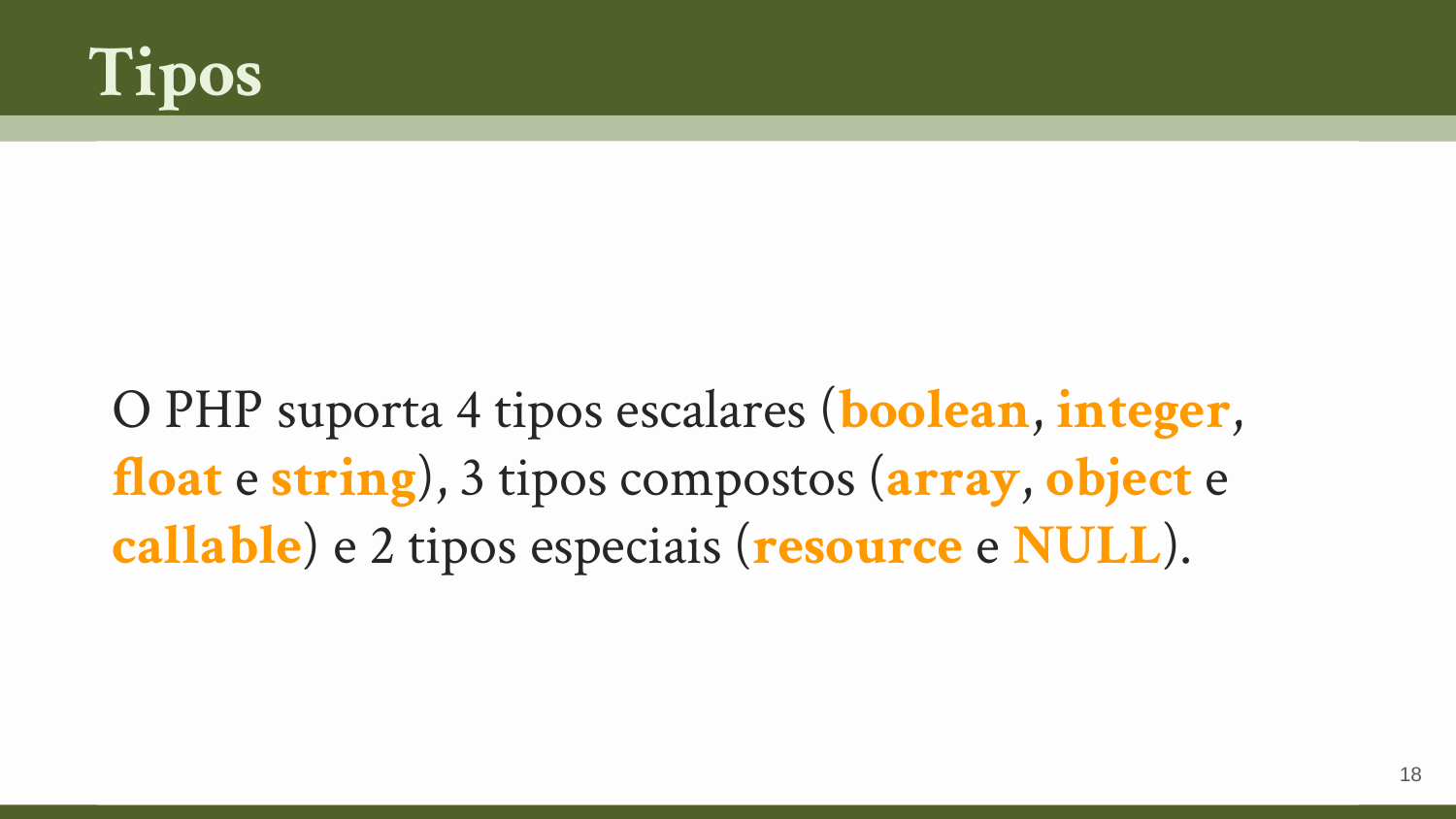

Tipos

O PHP suporta 4 tipos escalares (boolean, integer, float e string), 3 tipos compostos (array, object e callable) e 2 tipos especiais (resource e NULL).

18